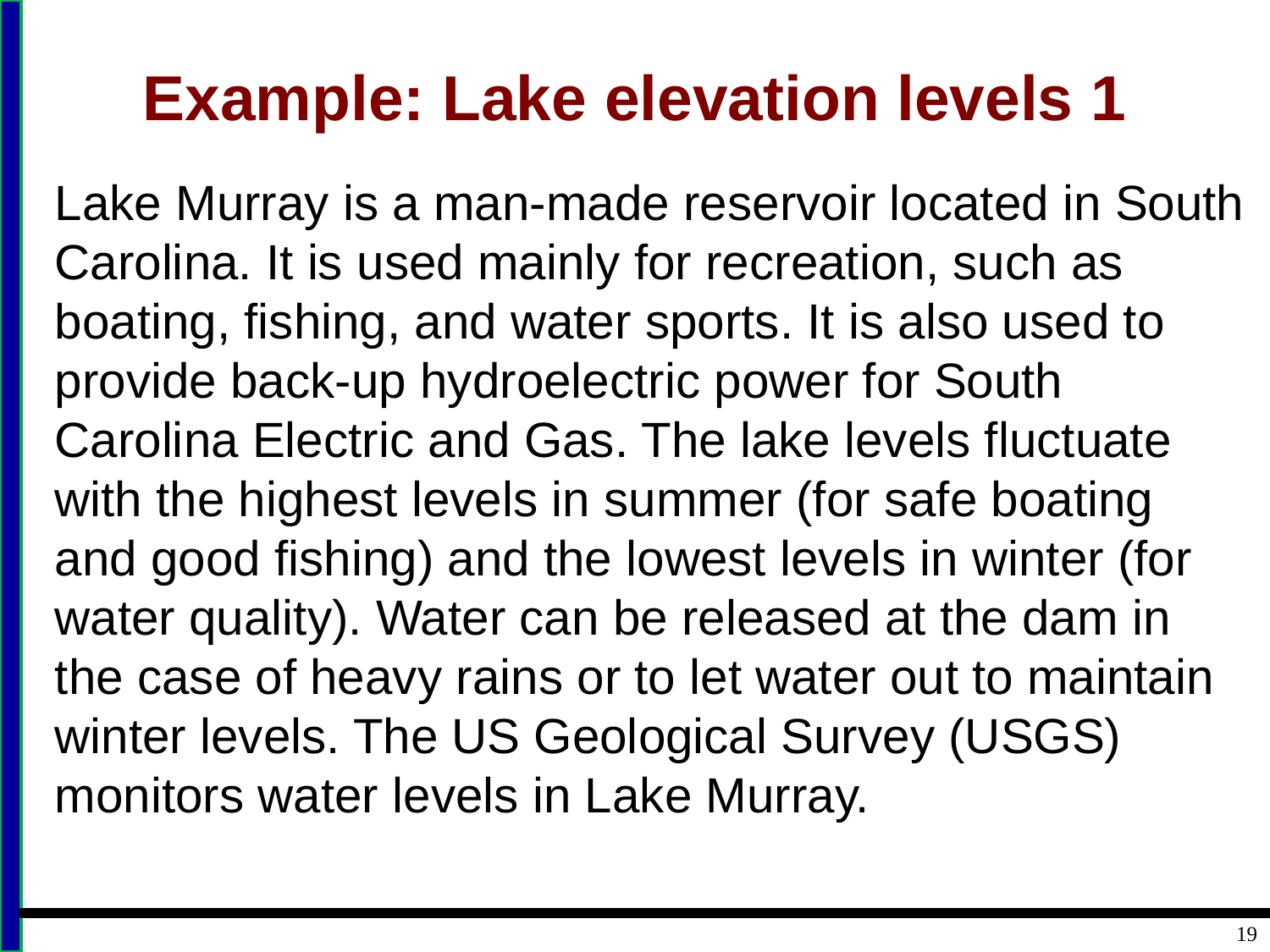

# Example: Lake elevation levels 1
Lake Murray is a man-made reservoir located in South Carolina. It is used mainly for recreation, such as boating, fishing, and water sports. It is also used to provide back-up hydroelectric power for South Carolina Electric and Gas. The lake levels fluctuate with the highest levels in summer (for safe boating and good fishing) and the lowest levels in winter (for water quality). Water can be released at the dam in the case of heavy rains or to let water out to maintain winter levels. The US Geological Survey (USGS) monitors water levels in Lake Murray.